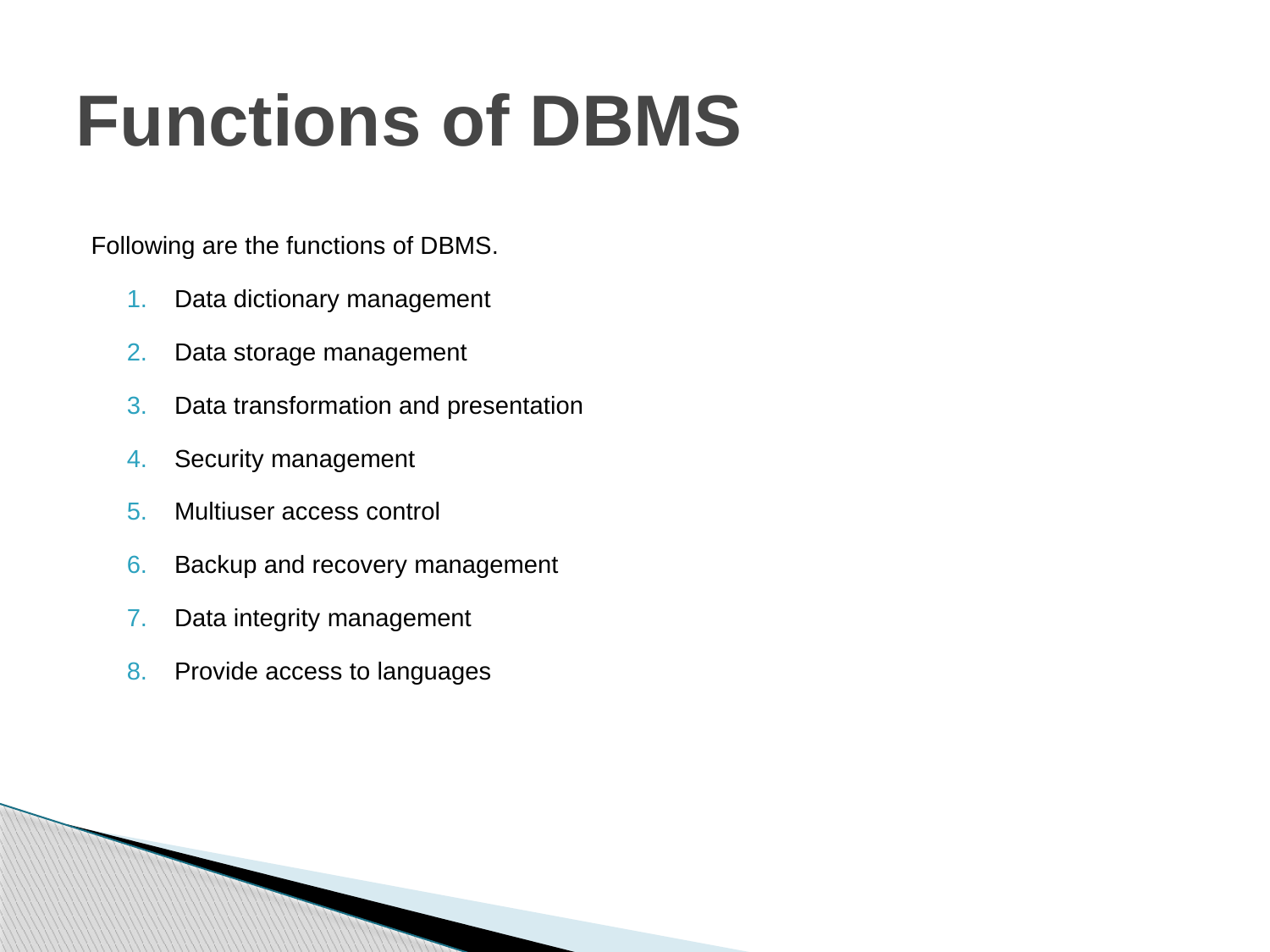

# Functions of DBMS
Following are the functions of DBMS.
Data dictionary management
Data storage management
Data transformation and presentation
Security management
Multiuser access control
Backup and recovery management
Data integrity management
Provide access to languages